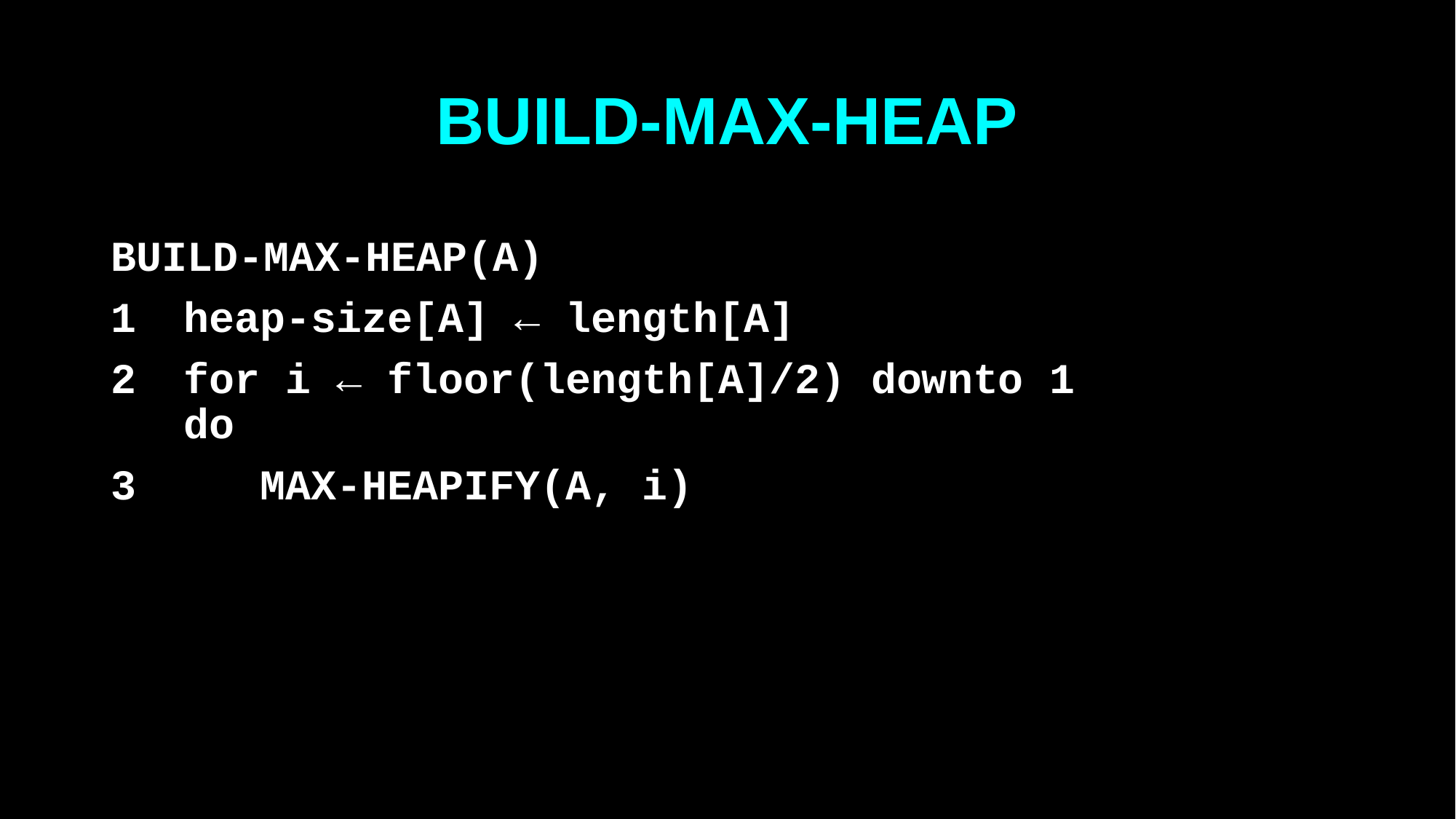

# BUILD-MAX-HEAP
BUILD-MAX-HEAP(A)
heap-size[A] ← length[A]
for i ← floor(length[A]/2) downto 1 do
   MAX-HEAPIFY(A, i)
41